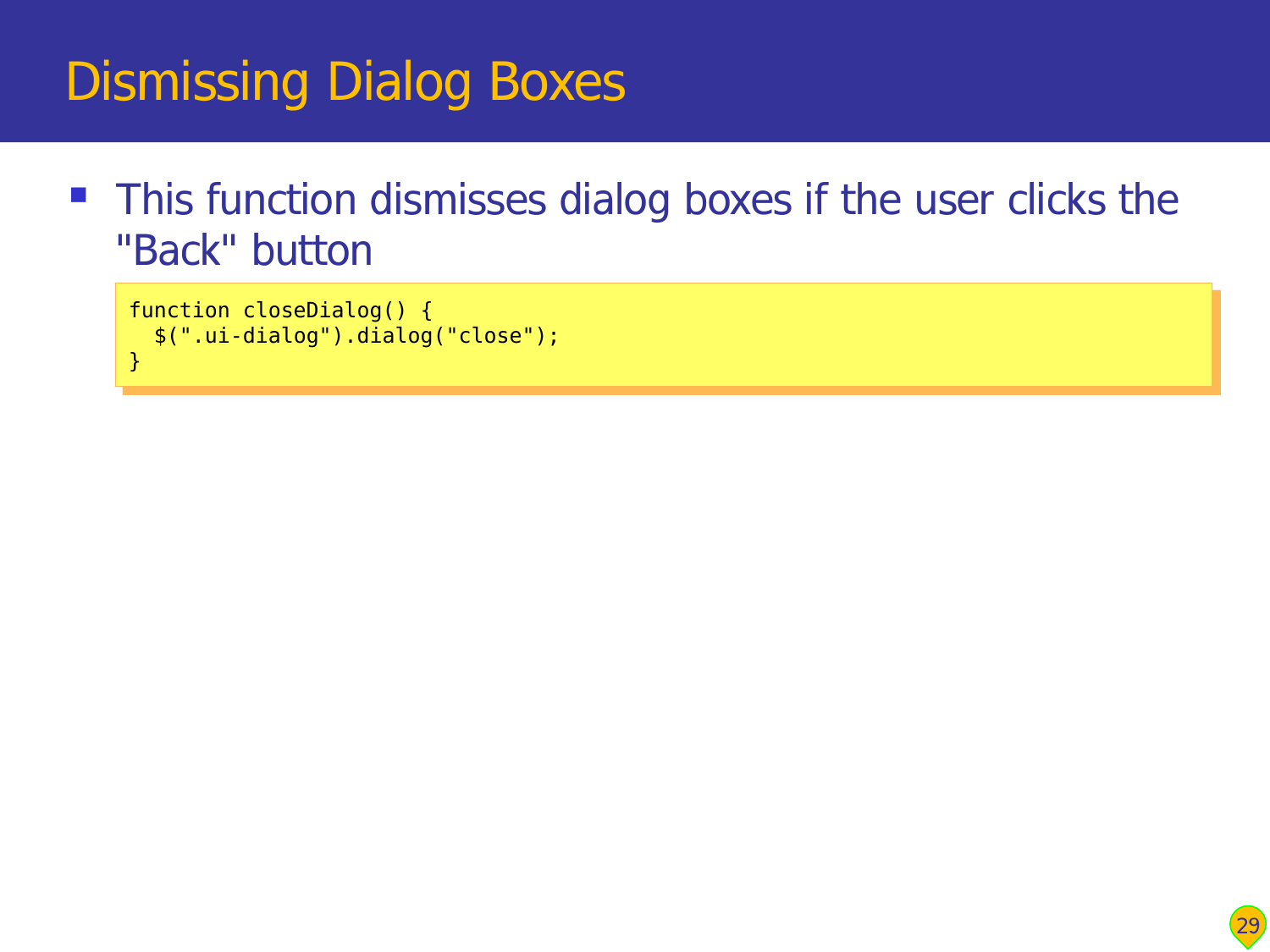

# Dismissing Dialog Boxes
This function dismisses dialog boxes if the user clicks the "Back" button

function closeDialog() {
  $(".ui-dialog").dialog("close");
}
29